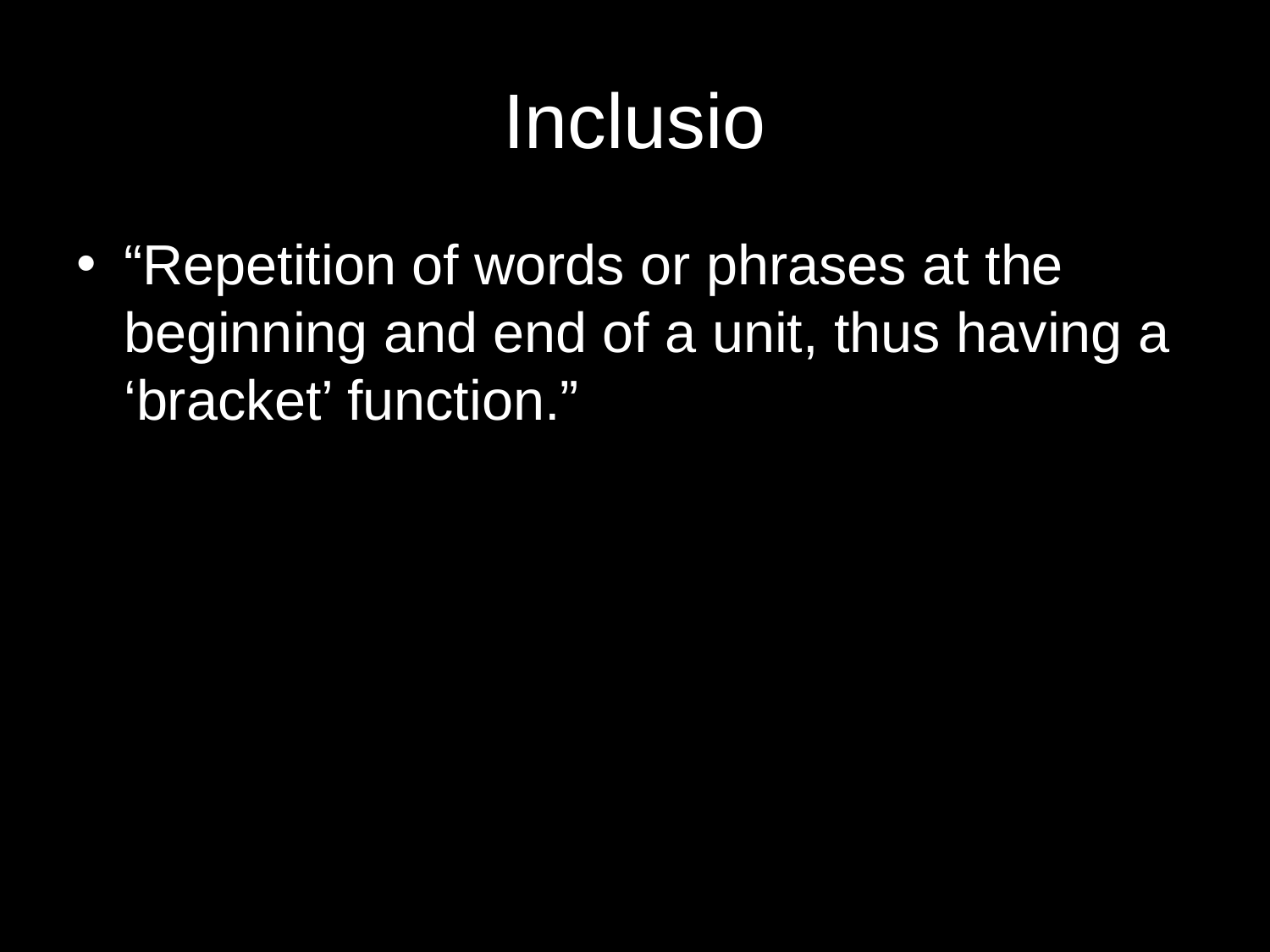

# Inclusio
“Repetition of words or phrases at the beginning and end of a unit, thus having a ‘bracket’ function.”